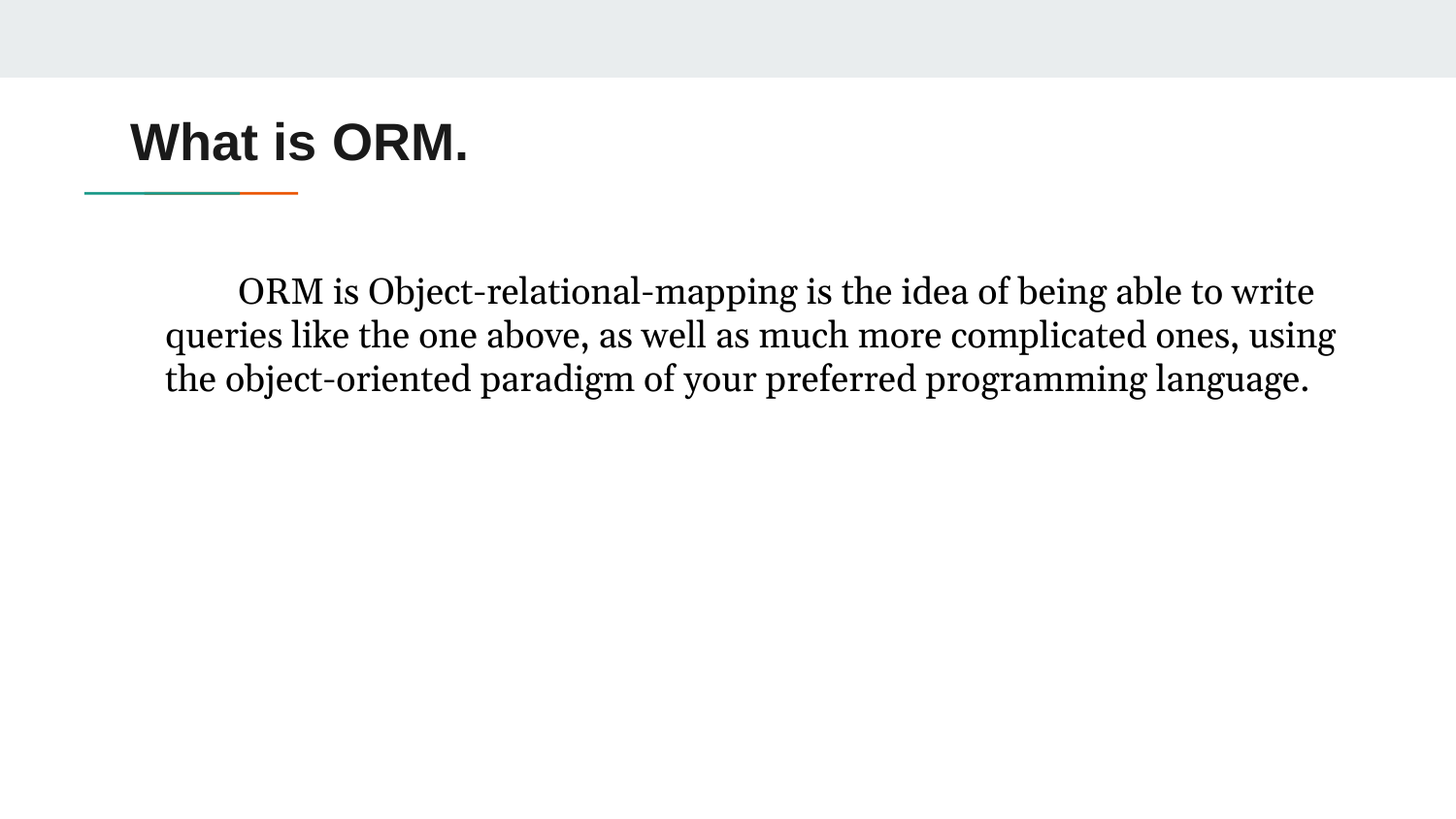

# What is ORM.
ORM is Object-relational-mapping is the idea of being able to write queries like the one above, as well as much more complicated ones, using the object-oriented paradigm of your preferred programming language.